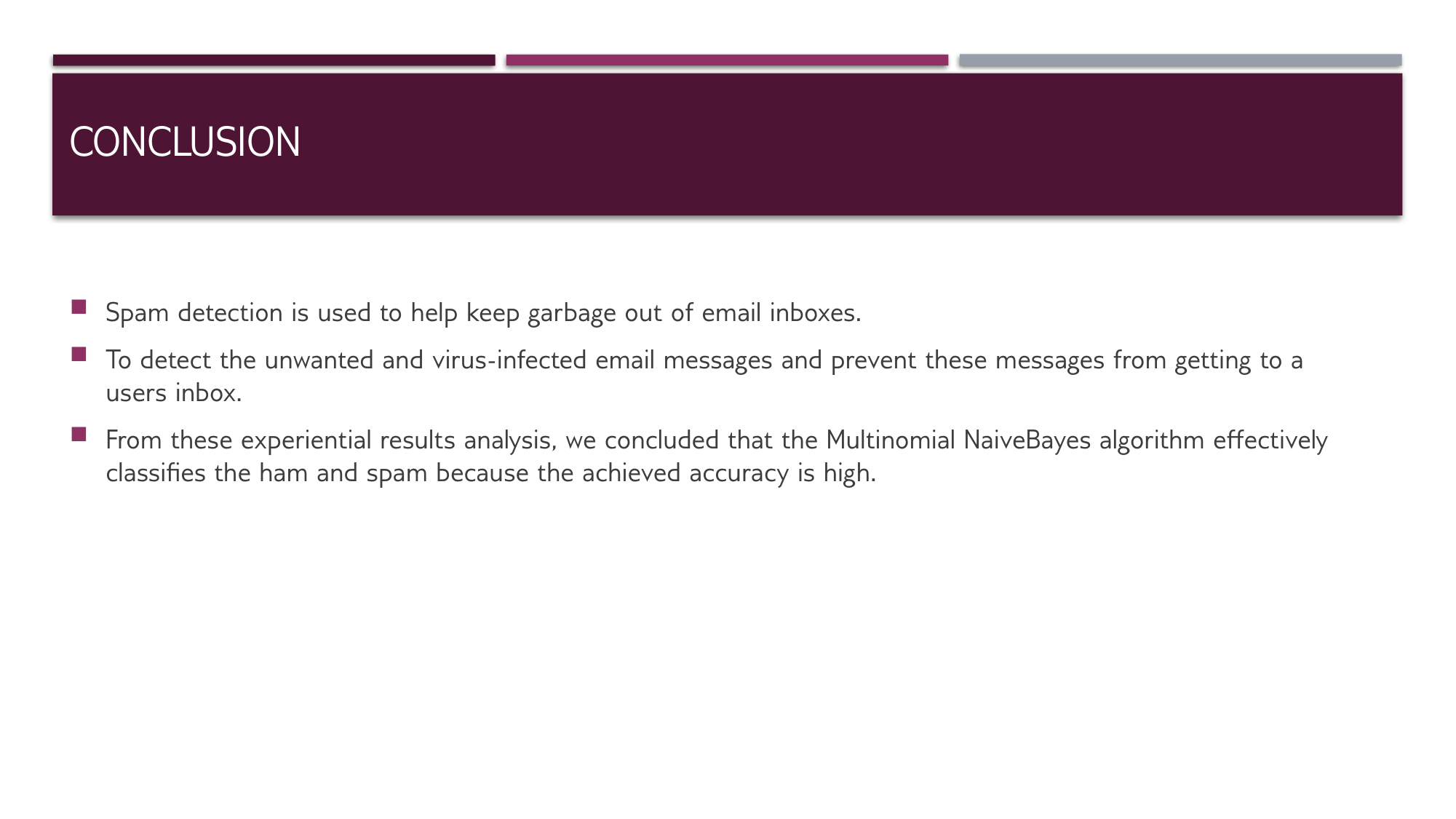

# conclusion
Spam detection is used to help keep garbage out of email inboxes.
To detect the unwanted and virus-infected email messages and prevent these messages from getting to a users inbox.
From these experiential results analysis, we concluded that the Multinomial NaiveBayes algorithm effectively classifies the ham and spam because the achieved accuracy is high.